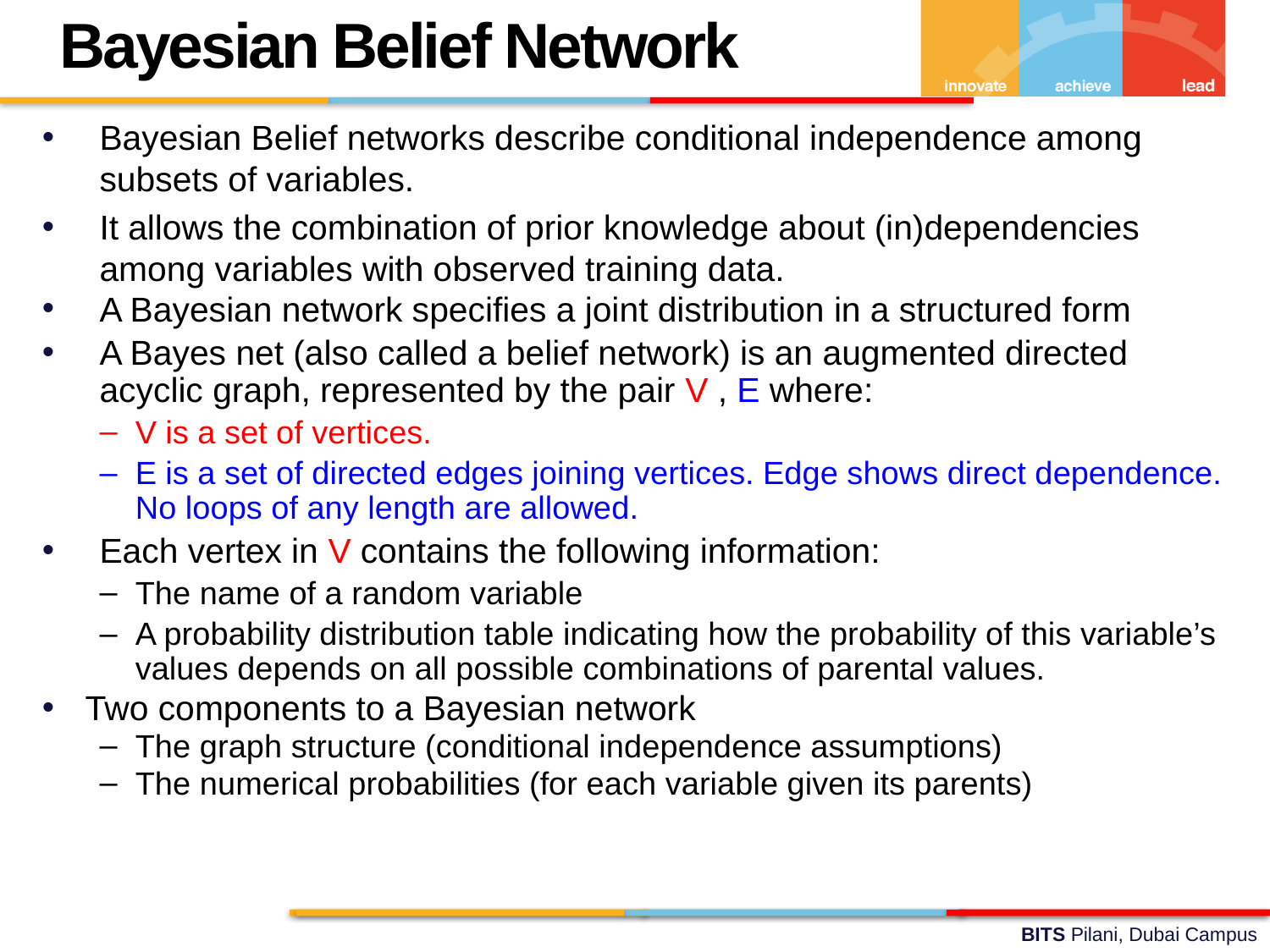

Bayesian Belief Network
Bayesian Belief networks describe conditional independence among subsets of variables.
It allows the combination of prior knowledge about (in)dependencies among variables with observed training data.
A Bayesian network specifies a joint distribution in a structured form
A Bayes net (also called a belief network) is an augmented directed acyclic graph, represented by the pair V , E where:
V is a set of vertices.
E is a set of directed edges joining vertices. Edge shows direct dependence. No loops of any length are allowed.
Each vertex in V contains the following information:
The name of a random variable
A probability distribution table indicating how the probability of this variable’s values depends on all possible combinations of parental values.
Two components to a Bayesian network
The graph structure (conditional independence assumptions)
The numerical probabilities (for each variable given its parents)